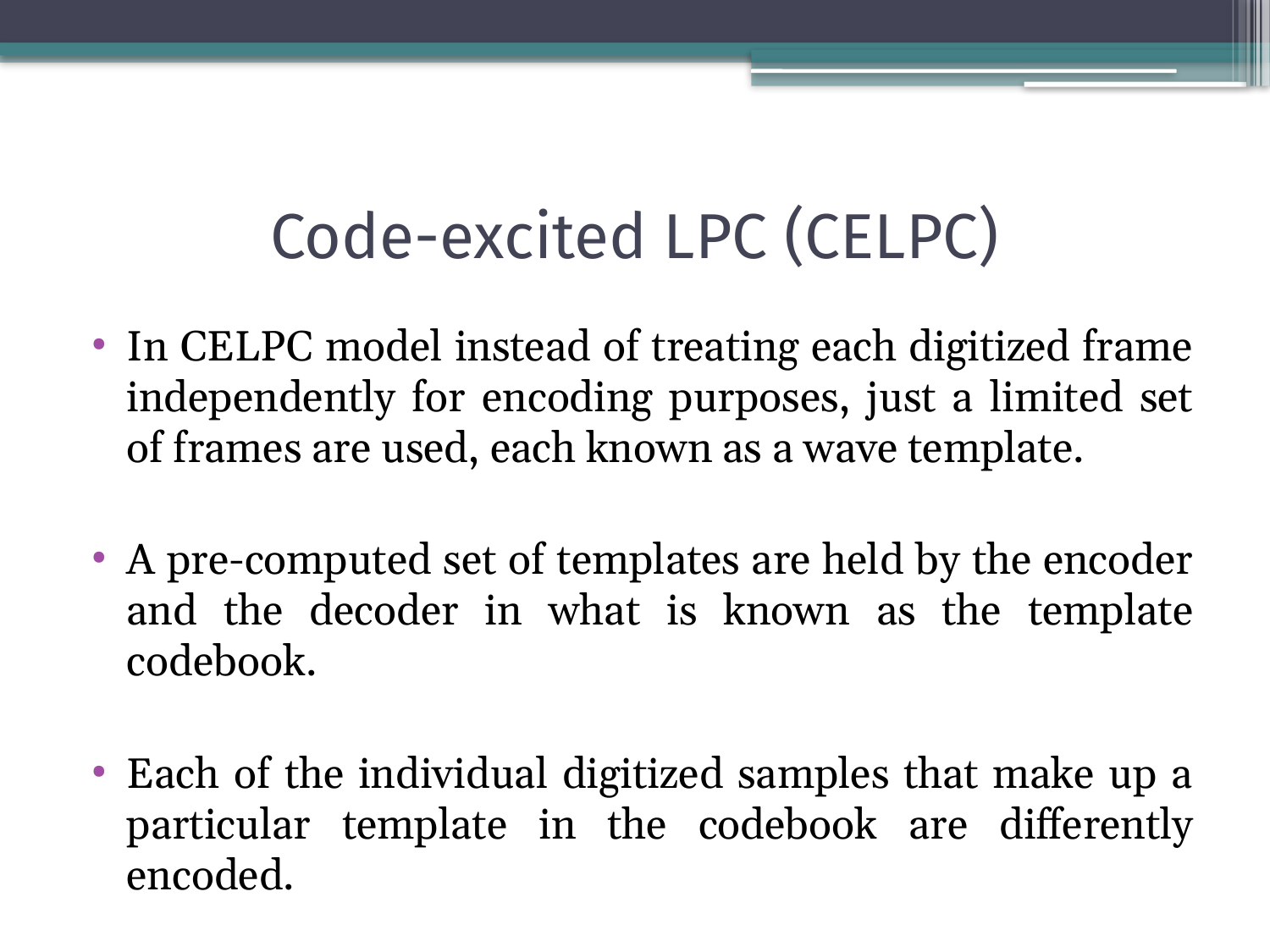

# Code-excited LPC (CELPC)
In CELPC model instead of treating each digitized frame independently for encoding purposes, just a limited set of frames are used, each known as a wave template.

A pre-computed set of templates are held by the encoder and the decoder in what is known as the template codebook.

Each of the individual digitized samples that make up a particular template in the codebook are differently encoded.